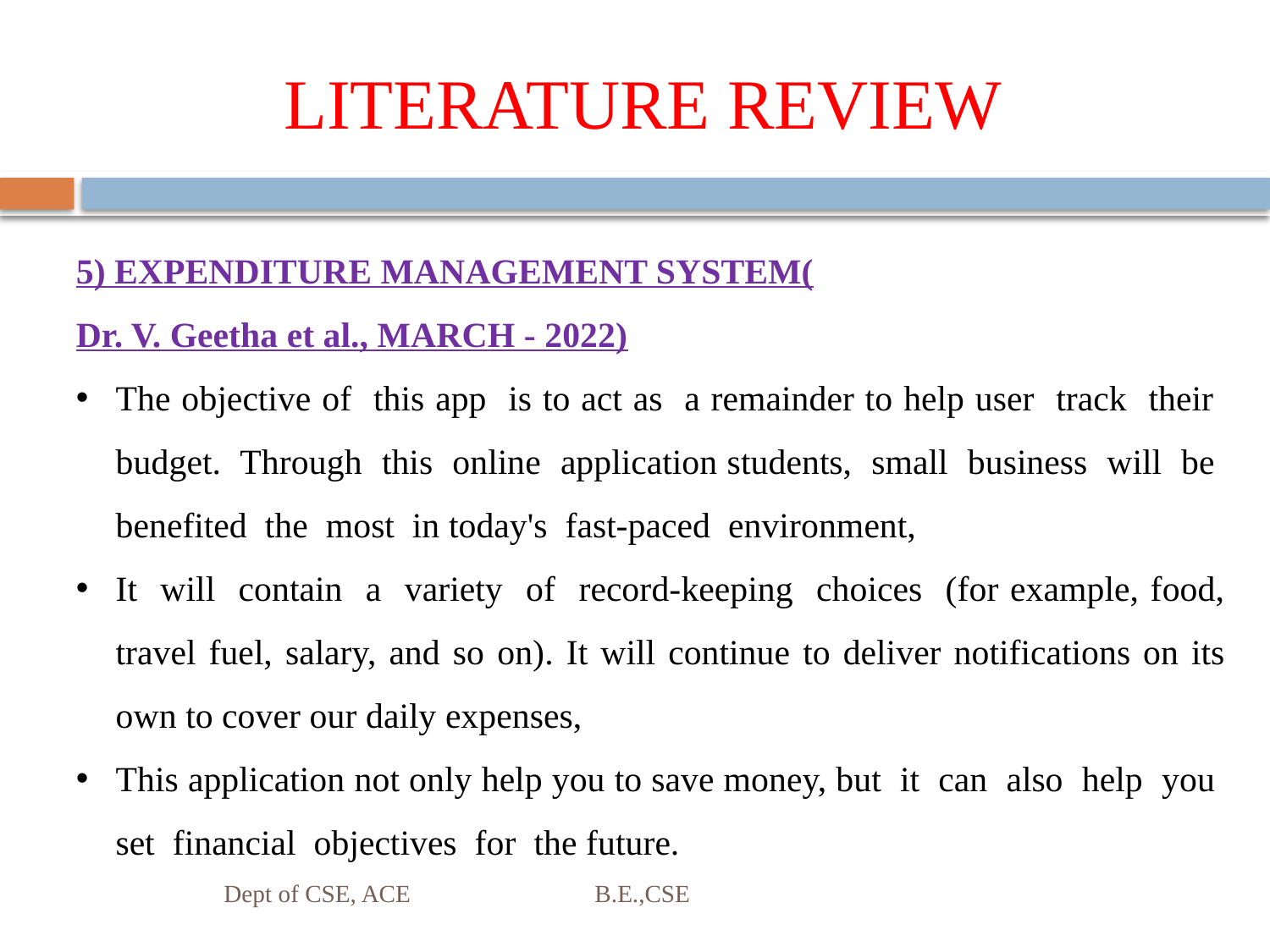

# LITERATURE REVIEW
5) EXPENDITURE MANAGEMENT SYSTEM(
Dr. V. Geetha et al., MARCH - 2022)
The objective of  this app  is to act as  a remainder to help user  track  their  budget.  Through  this  online  application students,  small  business  will  be  benefited  the  most  in today's  fast-paced  environment,
It  will  contain  a  variety  of  record-keeping  choices  (for example, food, travel fuel, salary, and so on). It will continue to deliver notifications on its own to cover our daily expenses,
This application not only help you to save money, but  it  can  also  help  you  set  financial  objectives  for  the future.
Dept of CSE, ACE                              B.E.,CSE